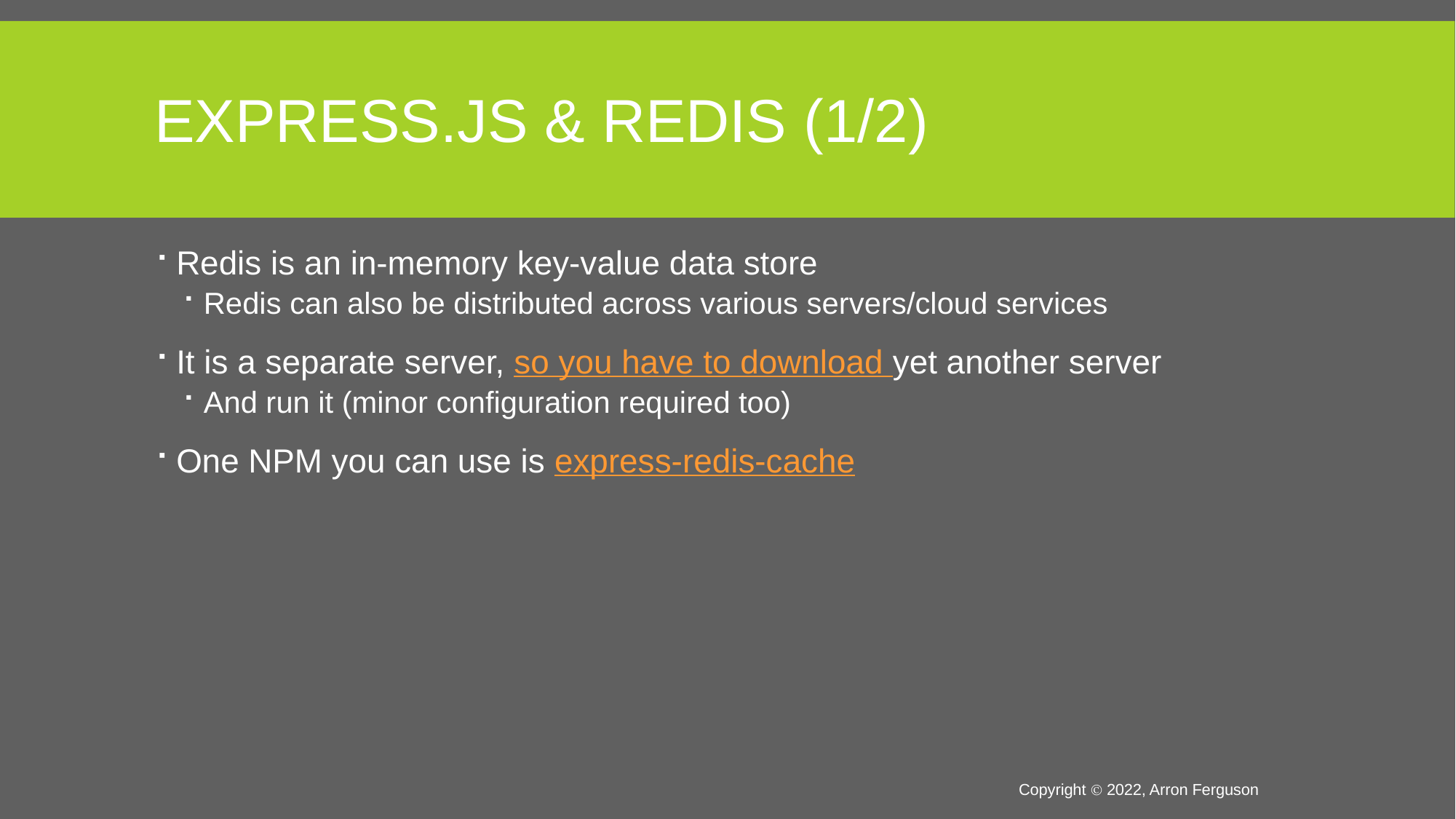

# Express.js & Redis (1/2)
Redis is an in-memory key-value data store
Redis can also be distributed across various servers/cloud services
It is a separate server, so you have to download yet another server
And run it (minor configuration required too)
One NPM you can use is express-redis-cache

Copyright Ⓒ 2022, Arron Ferguson